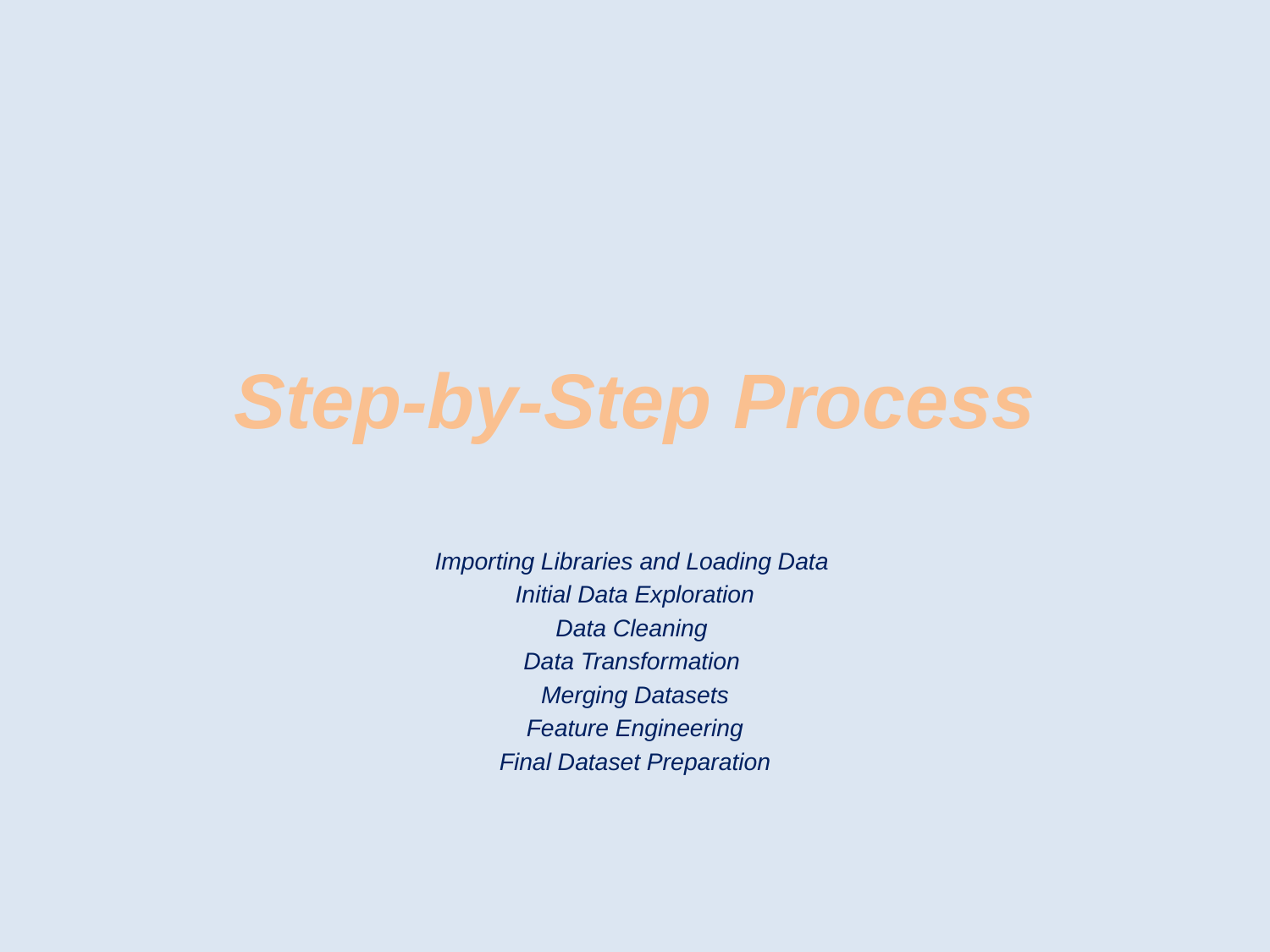

# Step-by-Step Process
Importing Libraries and Loading Data
Initial Data Exploration
Data Cleaning
Data Transformation
Merging Datasets
Feature Engineering
Final Dataset Preparation